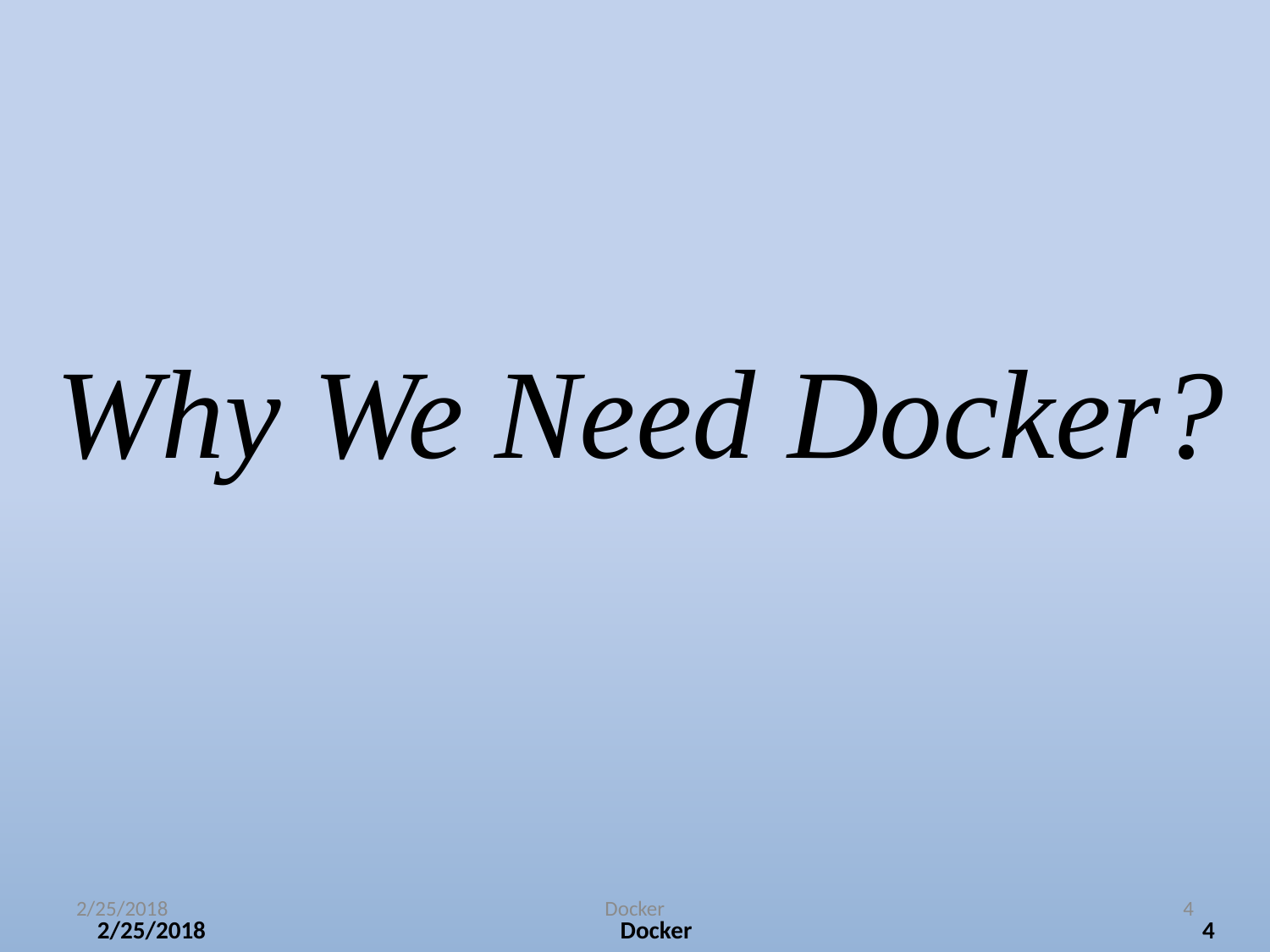

# Why We Need Docker?

2/25/2018
Docker
4
2/25/2018
Docker
4